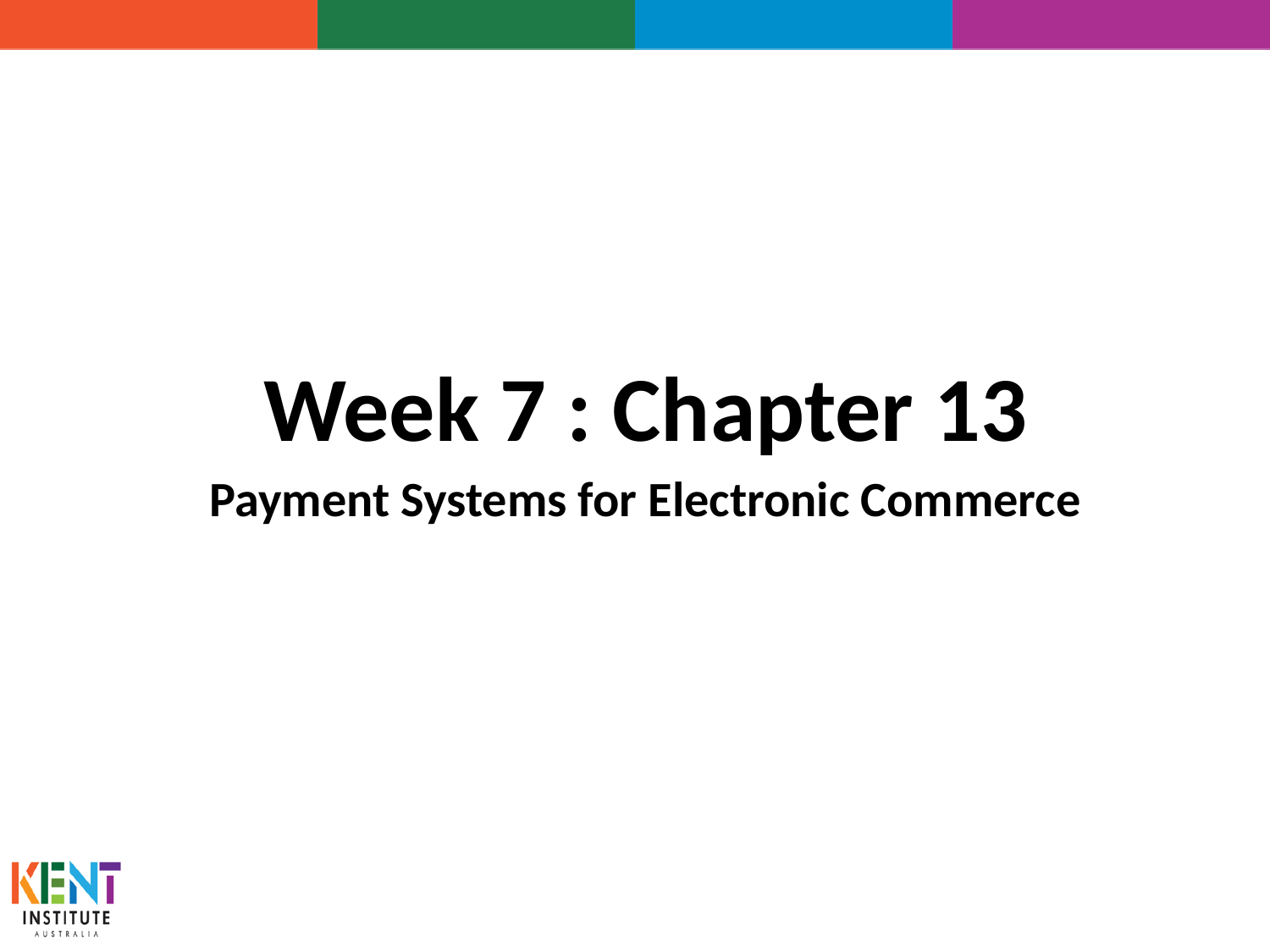

Week 7 : Chapter 13
Payment Systems for Electronic Commerce